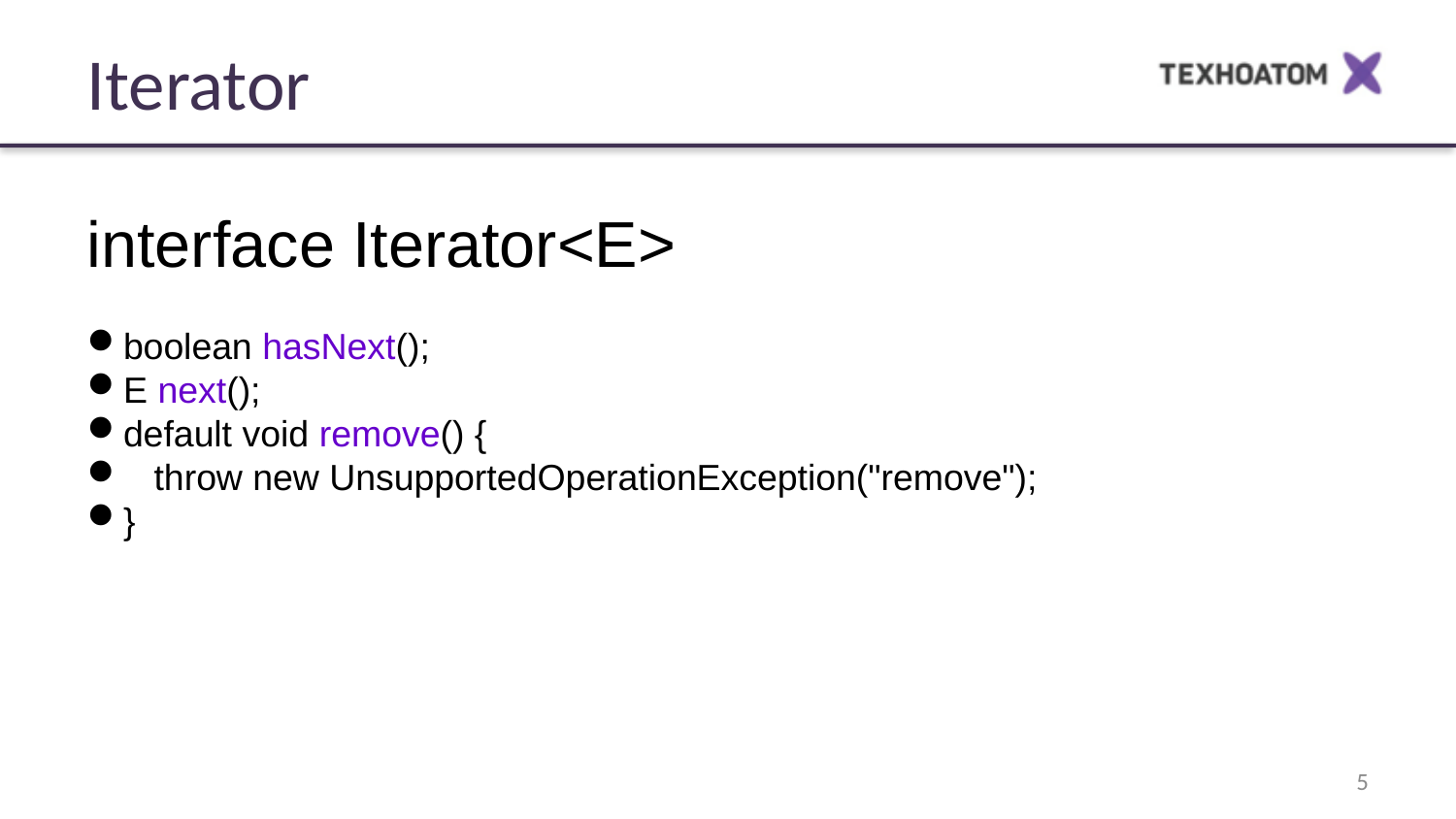

Iterator
interface Iterator<E>

boolean hasNext();
E next();
default void remove() {
   throw new UnsupportedOperationException("remove");
}

5